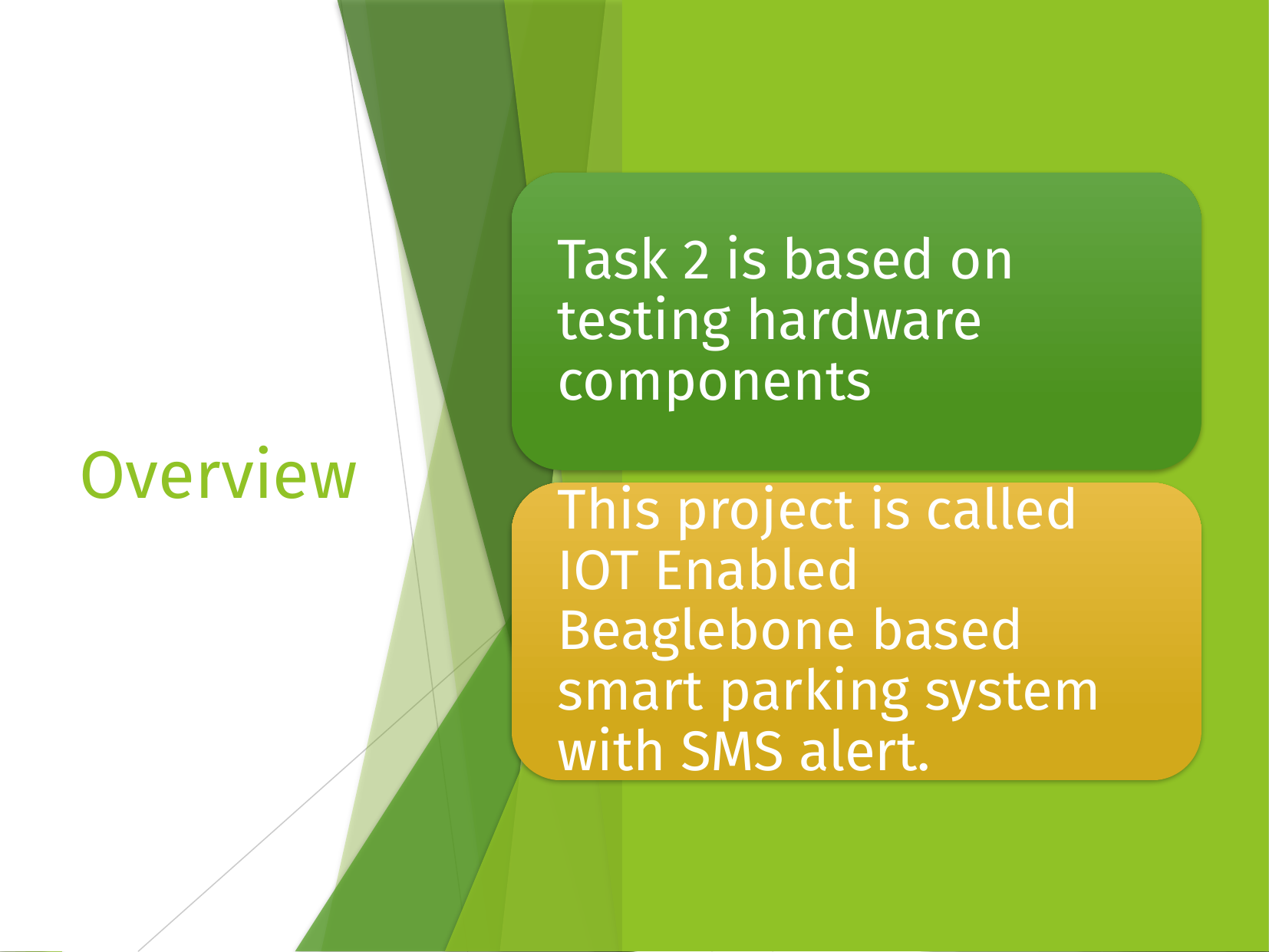

Task 2 is based on testing hardware components
This project is called IOT Enabled Beaglebone based smart parking system with SMS alert.
Overview